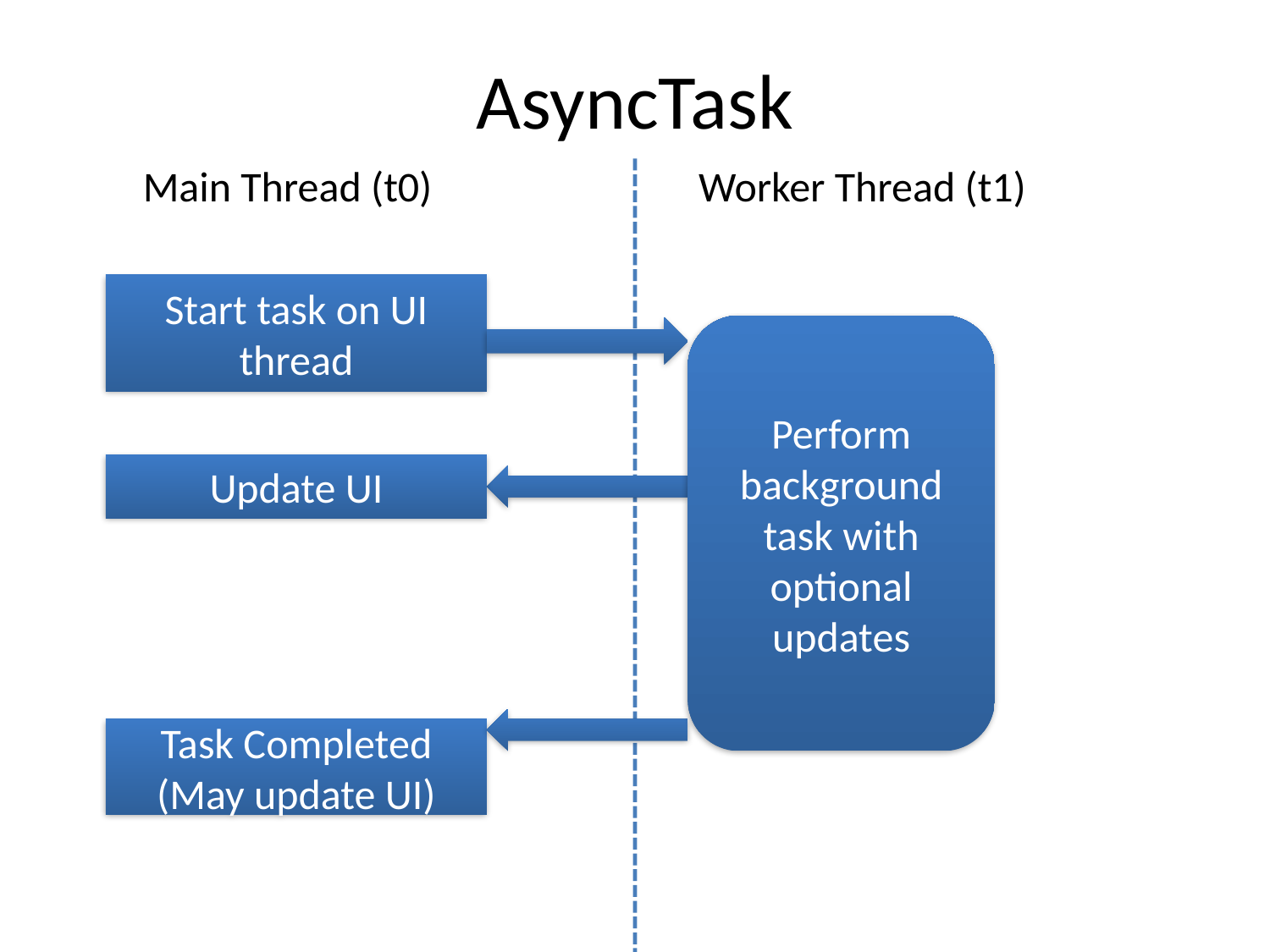

# AsyncTask
Main Thread (t0)
Worker Thread (t1)
Start task on UI thread
Perform background task with optional updates

Update UI

Task Completed (May update UI)